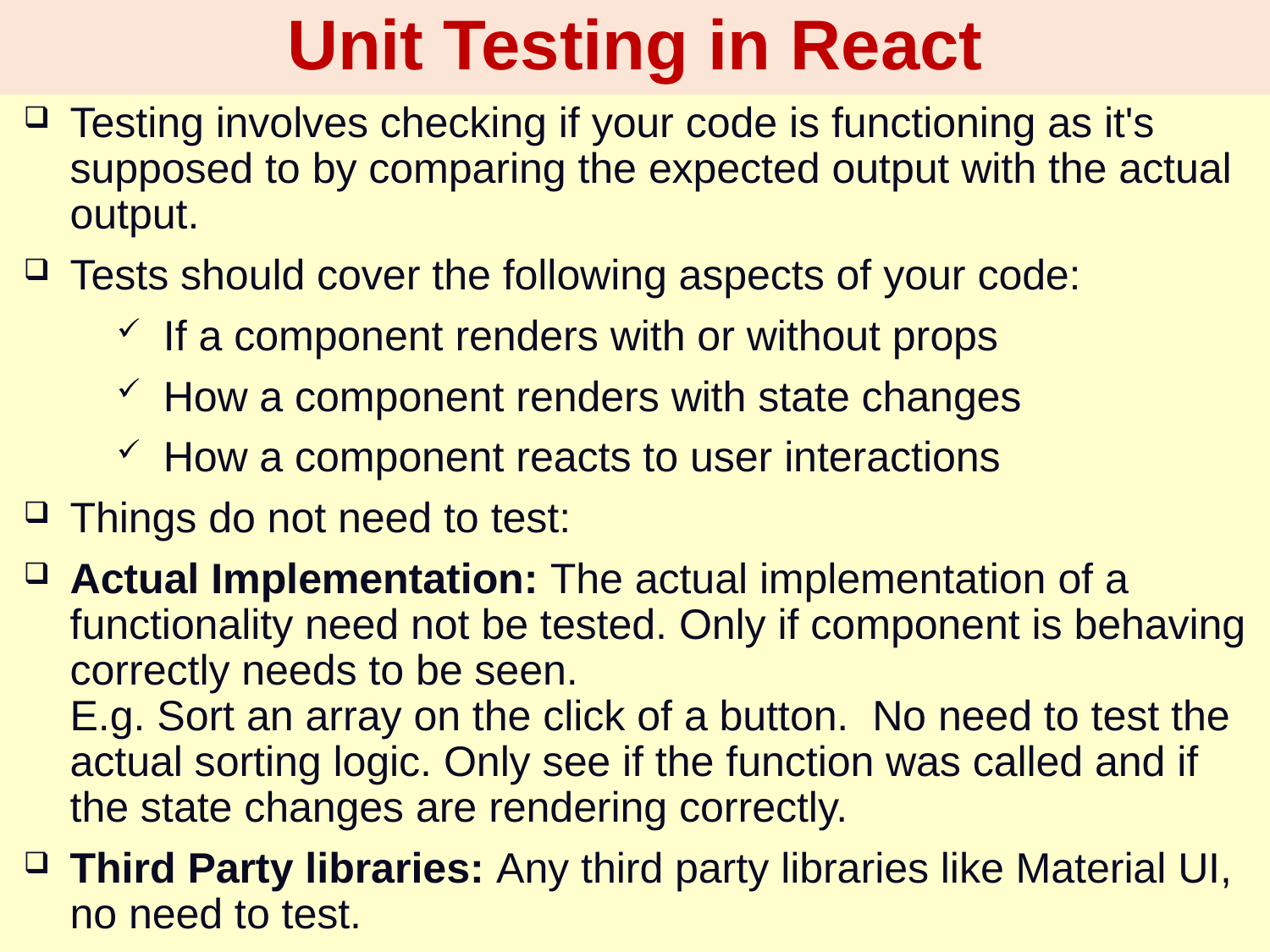

# Unit Testing in React
Testing involves checking if your code is functioning as it's supposed to by comparing the expected output with the actual output.
Tests should cover the following aspects of your code:
If a component renders with or without props
How a component renders with state changes
How a component reacts to user interactions
Things do not need to test:
Actual Implementation: The actual implementation of a functionality need not be tested. Only if component is behaving correctly needs to be seen.
E.g. Sort an array on the click of a button.  No need to test the actual sorting logic. Only see if the function was called and if the state changes are rendering correctly.
Third Party libraries: Any third party libraries like Material UI, no need to test.